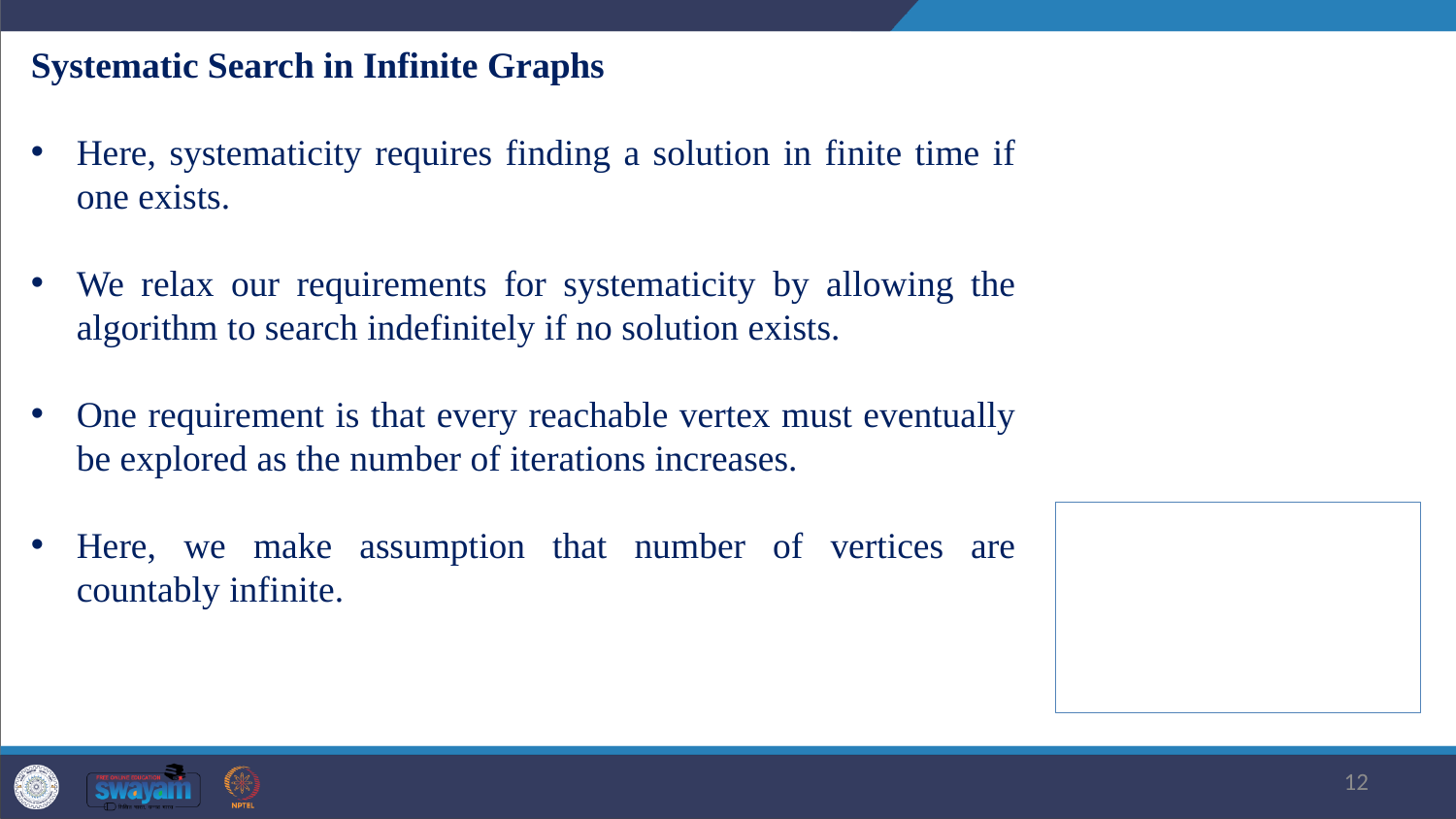

Systematic Search in Infinite Graphs

Here, systematicity requires finding a solution in finite time if one exists.

We relax our requirements for systematicity by allowing the algorithm to search indefinitely if no solution exists.

One requirement is that every reachable vertex must eventually be explored as the number of iterations increases.

Here, we make assumption that number of vertices are countably infinite.
12